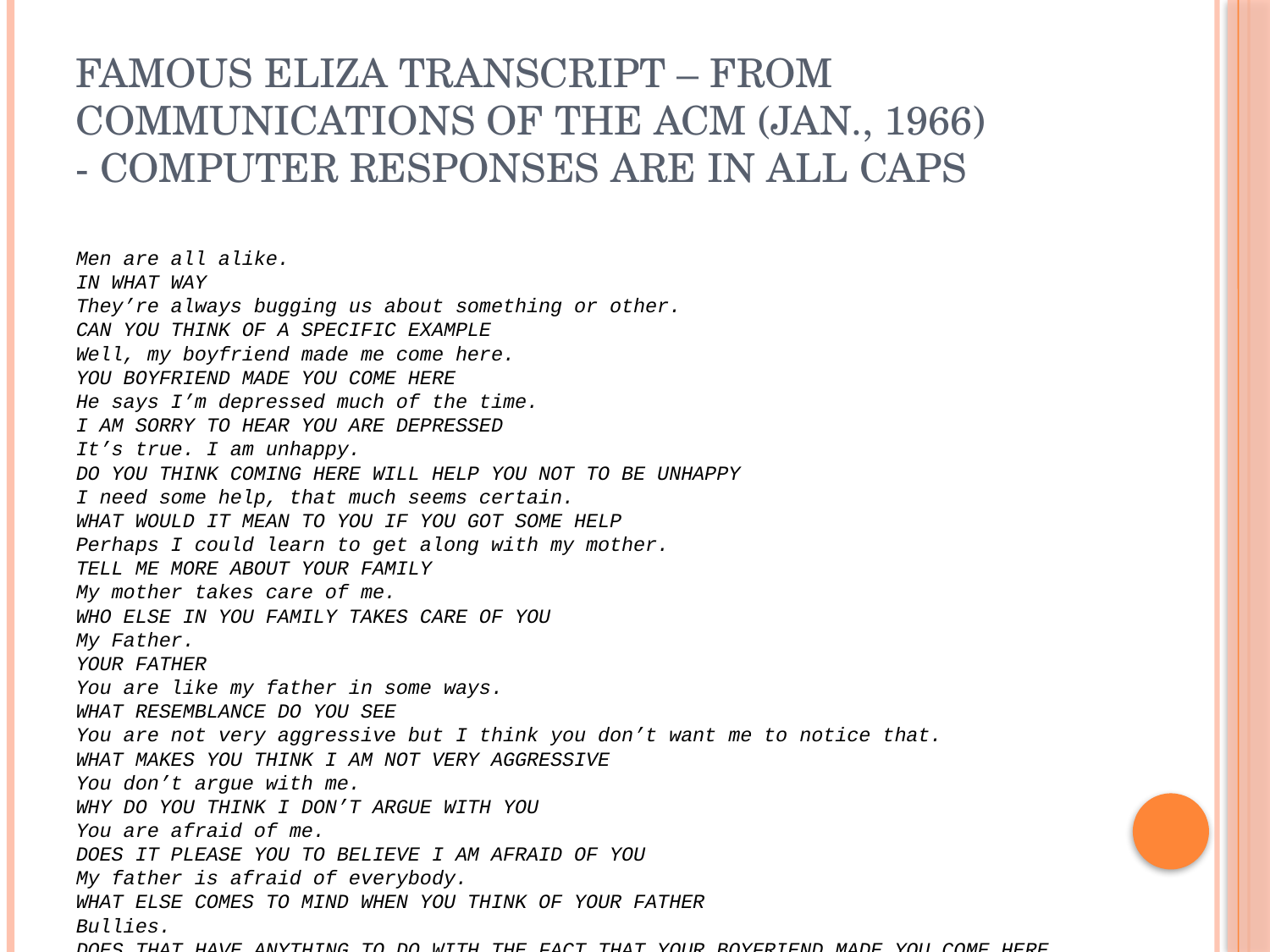

# Famous ELIZA Transcript – from Communications of the ACM (Jan., 1966) - Computer Responses are in ALL CAPS
Men are all alike.
IN WHAT WAY
They’re always bugging us about something or other.
CAN YOU THINK OF A SPECIFIC EXAMPLE
Well, my boyfriend made me come here.
YOU BOYFRIEND MADE YOU COME HERE
He says I’m depressed much of the time.
I AM SORRY TO HEAR YOU ARE DEPRESSED
It’s true. I am unhappy.
DO YOU THINK COMING HERE WILL HELP YOU NOT TO BE UNHAPPY
I need some help, that much seems certain.
WHAT WOULD IT MEAN TO YOU IF YOU GOT SOME HELP
Perhaps I could learn to get along with my mother.
TELL ME MORE ABOUT YOUR FAMILY
My mother takes care of me.
WHO ELSE IN YOU FAMILY TAKES CARE OF YOU
My Father.
YOUR FATHER
You are like my father in some ways.
WHAT RESEMBLANCE DO YOU SEE
You are not very aggressive but I think you don’t want me to notice that.
WHAT MAKES YOU THINK I AM NOT VERY AGGRESSIVE
You don’t argue with me.
WHY DO YOU THINK I DON’T ARGUE WITH YOU
You are afraid of me.
DOES IT PLEASE YOU TO BELIEVE I AM AFRAID OF YOU
My father is afraid of everybody.
WHAT ELSE COMES TO MIND WHEN YOU THINK OF YOUR FATHER
Bullies.
DOES THAT HAVE ANYTHING TO DO WITH THE FACT THAT YOUR BOYFRIEND MADE YOU COME HERE